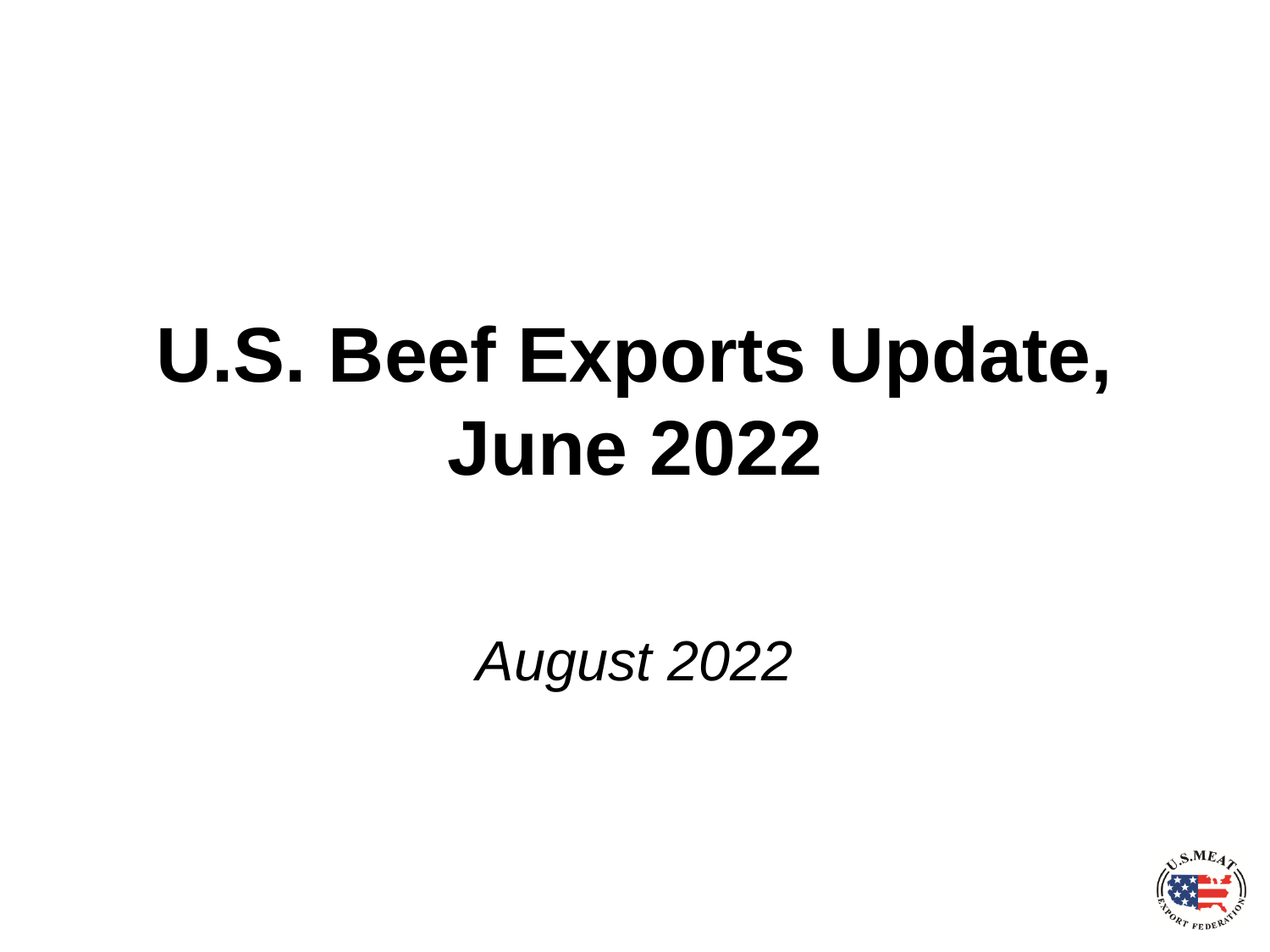

# U.S. Beef Exports Update, June 2022

August 2022